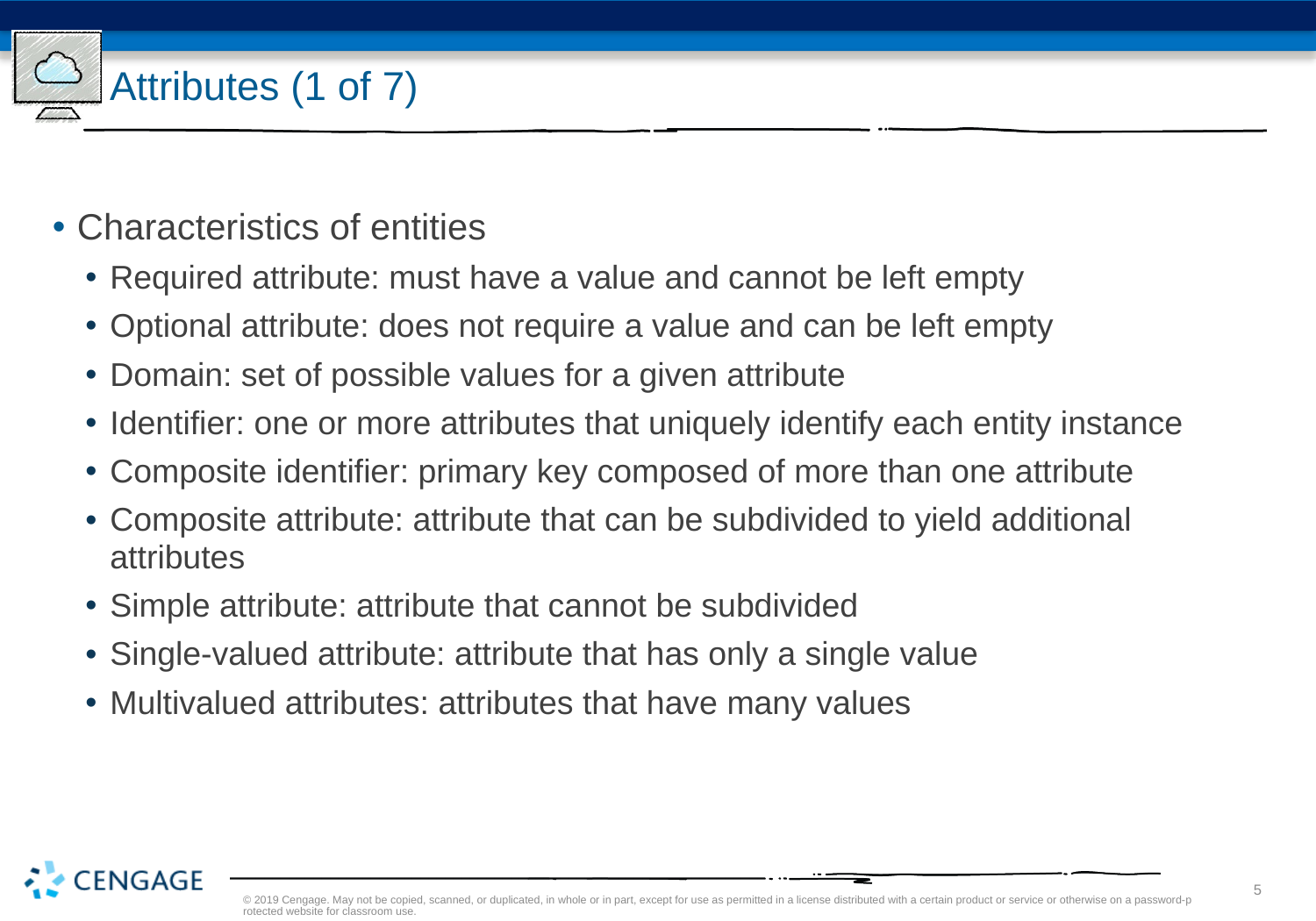

# Attributes (1 of 7)
Characteristics of entities
Required attribute: must have a value and cannot be left empty
Optional attribute: does not require a value and can be left empty
Domain: set of possible values for a given attribute
Identifier: one or more attributes that uniquely identify each entity instance
Composite identifier: primary key composed of more than one attribute
Composite attribute: attribute that can be subdivided to yield additional attributes
Simple attribute: attribute that cannot be subdivided
Single-valued attribute: attribute that has only a single value
Multivalued attributes: attributes that have many values

© 2019 Cengage. May not be copied, scanned, or duplicated, in whole or in part, except for use as permitted in a license distributed with a certain product or service or otherwise on a password-protected website for classroom use.